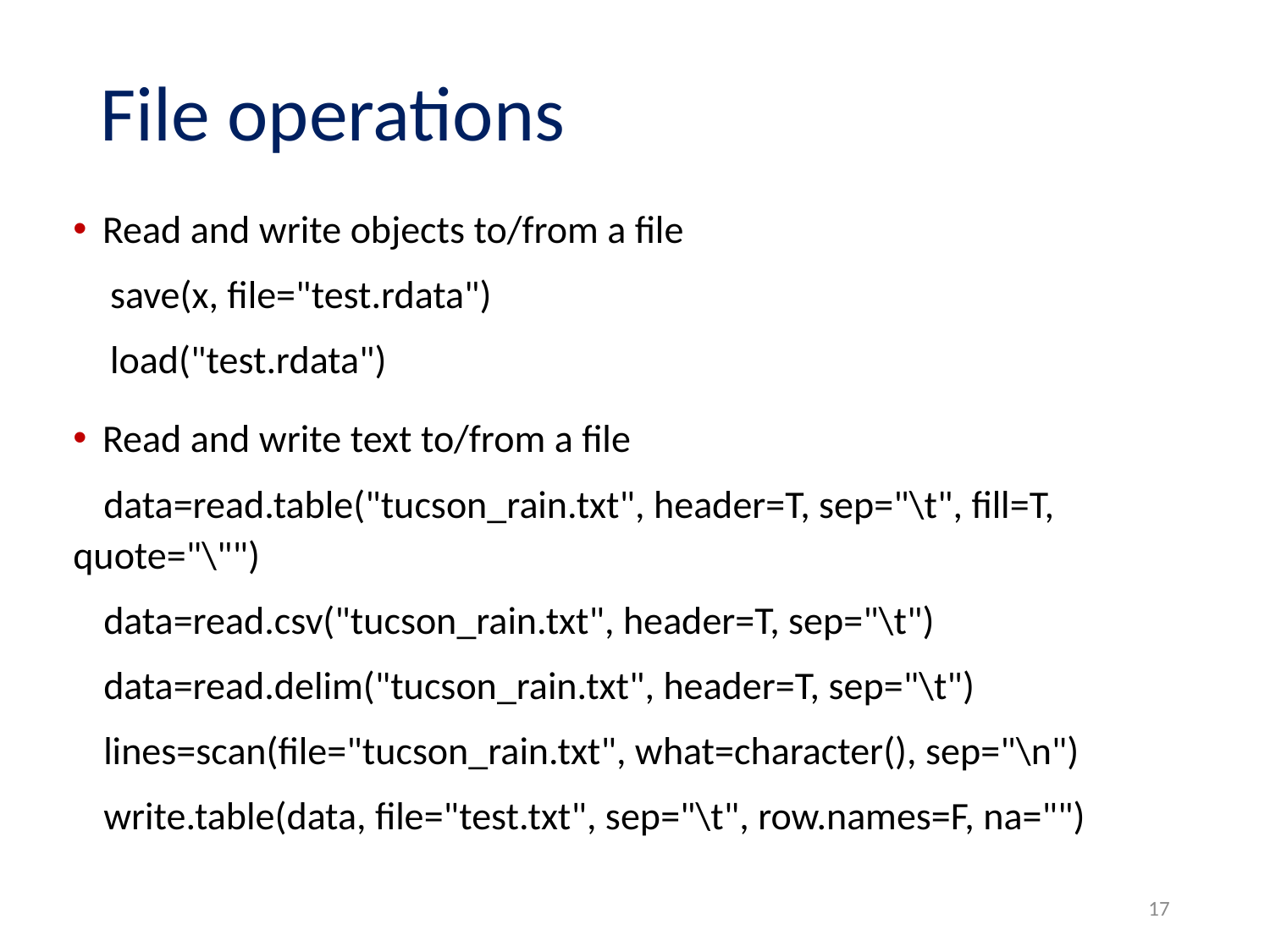

# File operations
Read and write objects to/from a file
save(x, file="test.rdata")
load("test.rdata")
Read and write text to/from a file
data=read.table("tucson_rain.txt", header=T, sep="\t", fill=T, quote="\"")
data=read.csv("tucson_rain.txt", header=T, sep="\t")
data=read.delim("tucson_rain.txt", header=T, sep="\t")
lines=scan(file="tucson_rain.txt", what=character(), sep="\n")
write.table(data, file="test.txt", sep="\t", row.names=F, na="")
17